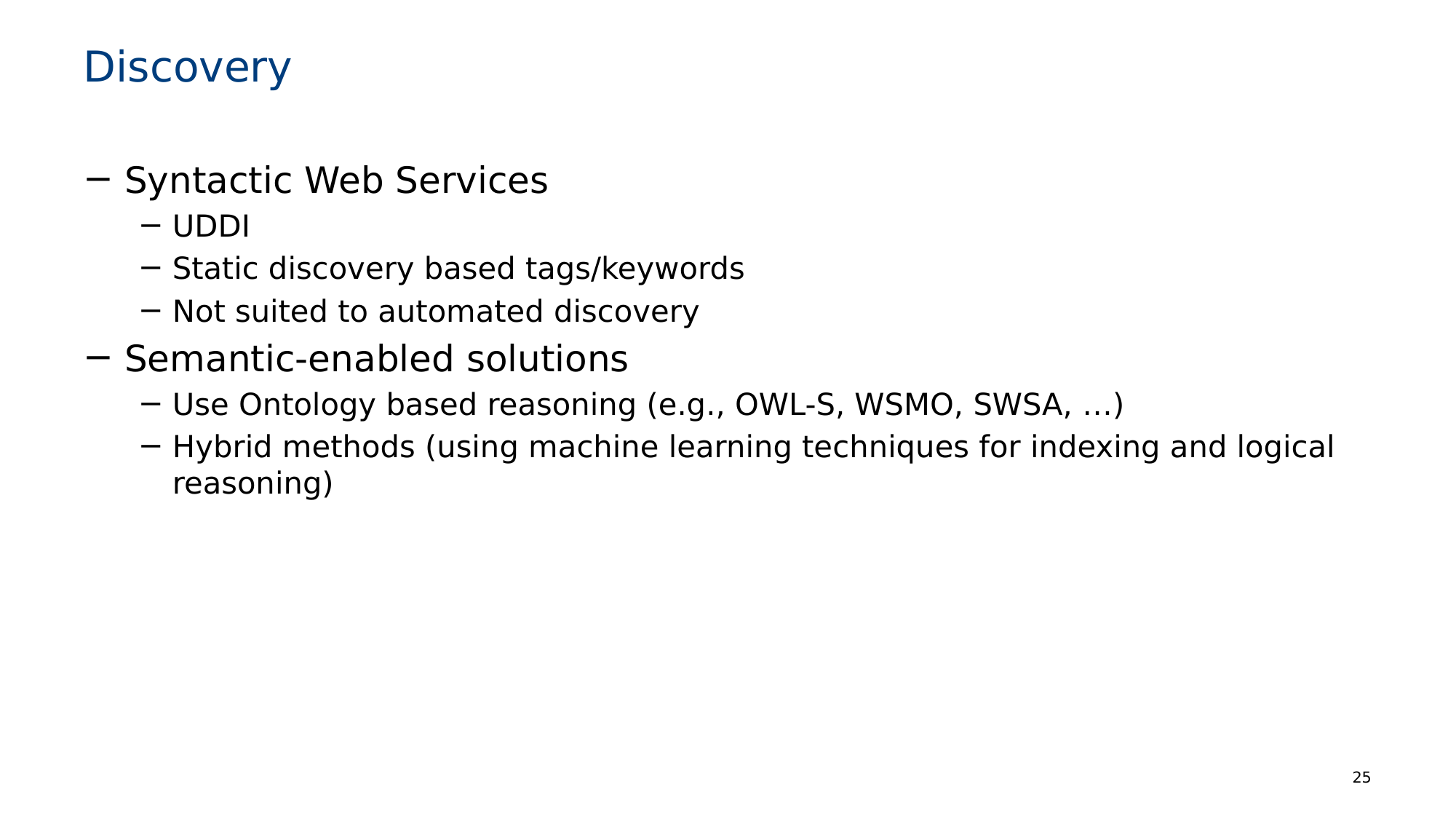

# Discovery
Syntactic Web Services
UDDI
Static discovery based tags/keywords
Not suited to automated discovery
Semantic-enabled solutions
Use Ontology based reasoning (e.g., OWL-S, WSMO, SWSA, …)
Hybrid methods (using machine learning techniques for indexing and logical reasoning)

25